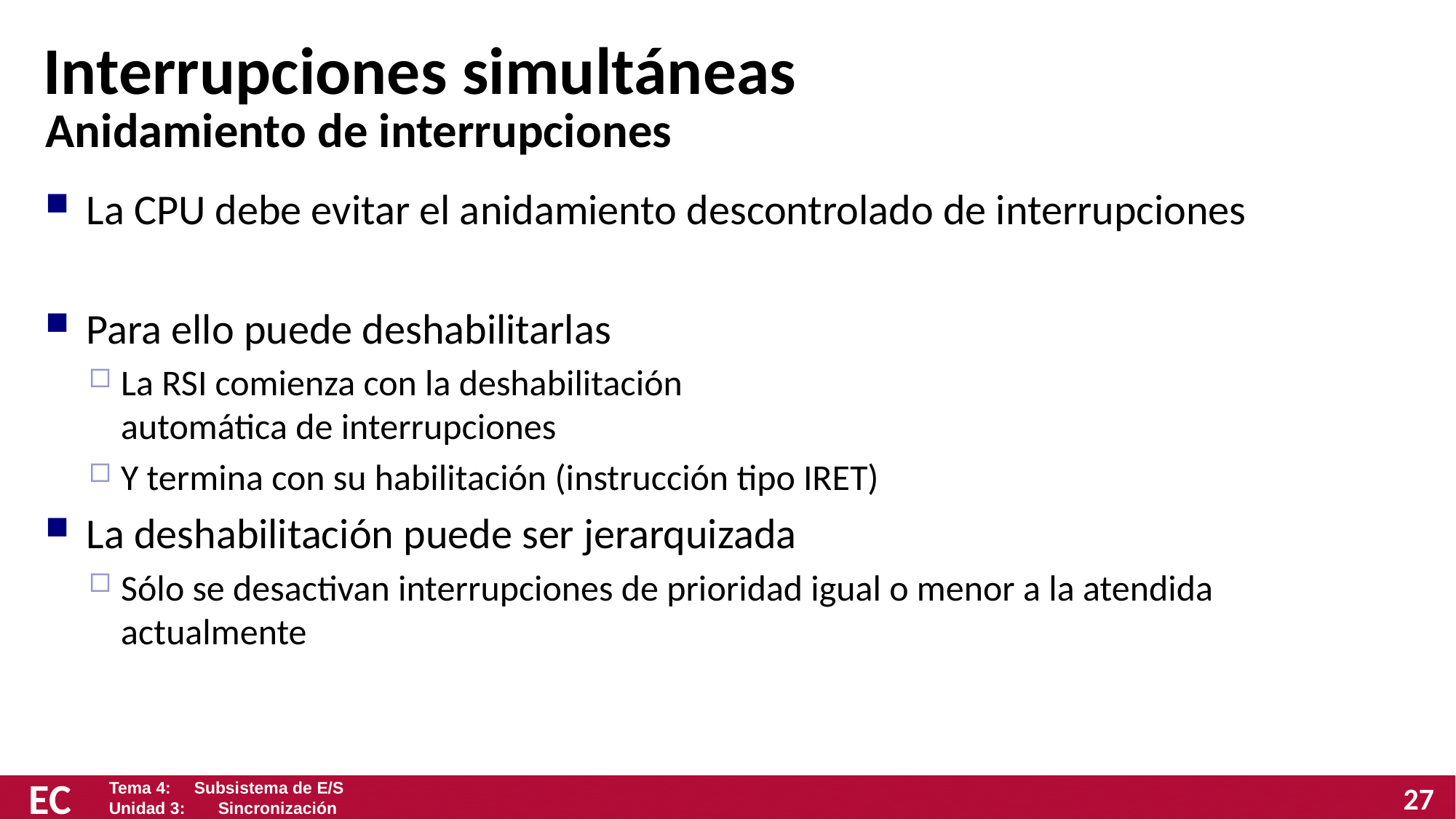

# Interrupciones simultáneas
Anidamiento de interrupciones
La CPU debe evitar el anidamiento descontrolado de interrupciones

Para ello puede deshabilitarlas
La RSI comienza con la deshabilitación
automática de interrupciones
Y termina con su habilitación (instrucción tipo IRET)
La deshabilitación puede ser jerarquizada
Sólo se desactivan interrupciones de prioridad igual o menor a la atendida actualmente